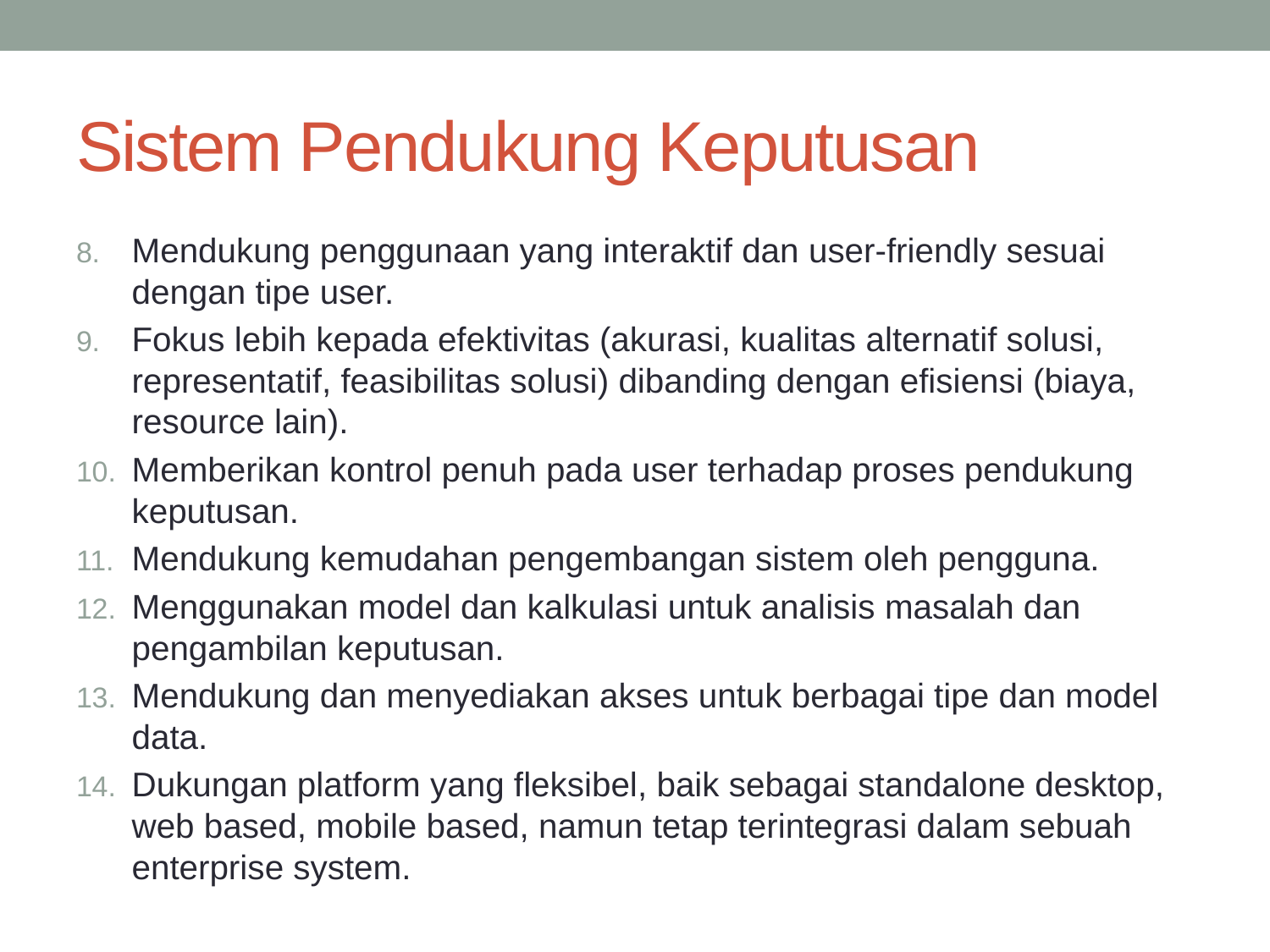

# Sistem Pendukung Keputusan
Mendukung penggunaan yang interaktif dan user-friendly sesuai dengan tipe user.
Fokus lebih kepada efektivitas (akurasi, kualitas alternatif solusi, representatif, feasibilitas solusi) dibanding dengan efisiensi (biaya, resource lain).
Memberikan kontrol penuh pada user terhadap proses pendukung keputusan.
Mendukung kemudahan pengembangan sistem oleh pengguna.
Menggunakan model dan kalkulasi untuk analisis masalah dan pengambilan keputusan.
Mendukung dan menyediakan akses untuk berbagai tipe dan model data.
Dukungan platform yang fleksibel, baik sebagai standalone desktop, web based, mobile based, namun tetap terintegrasi dalam sebuah enterprise system.